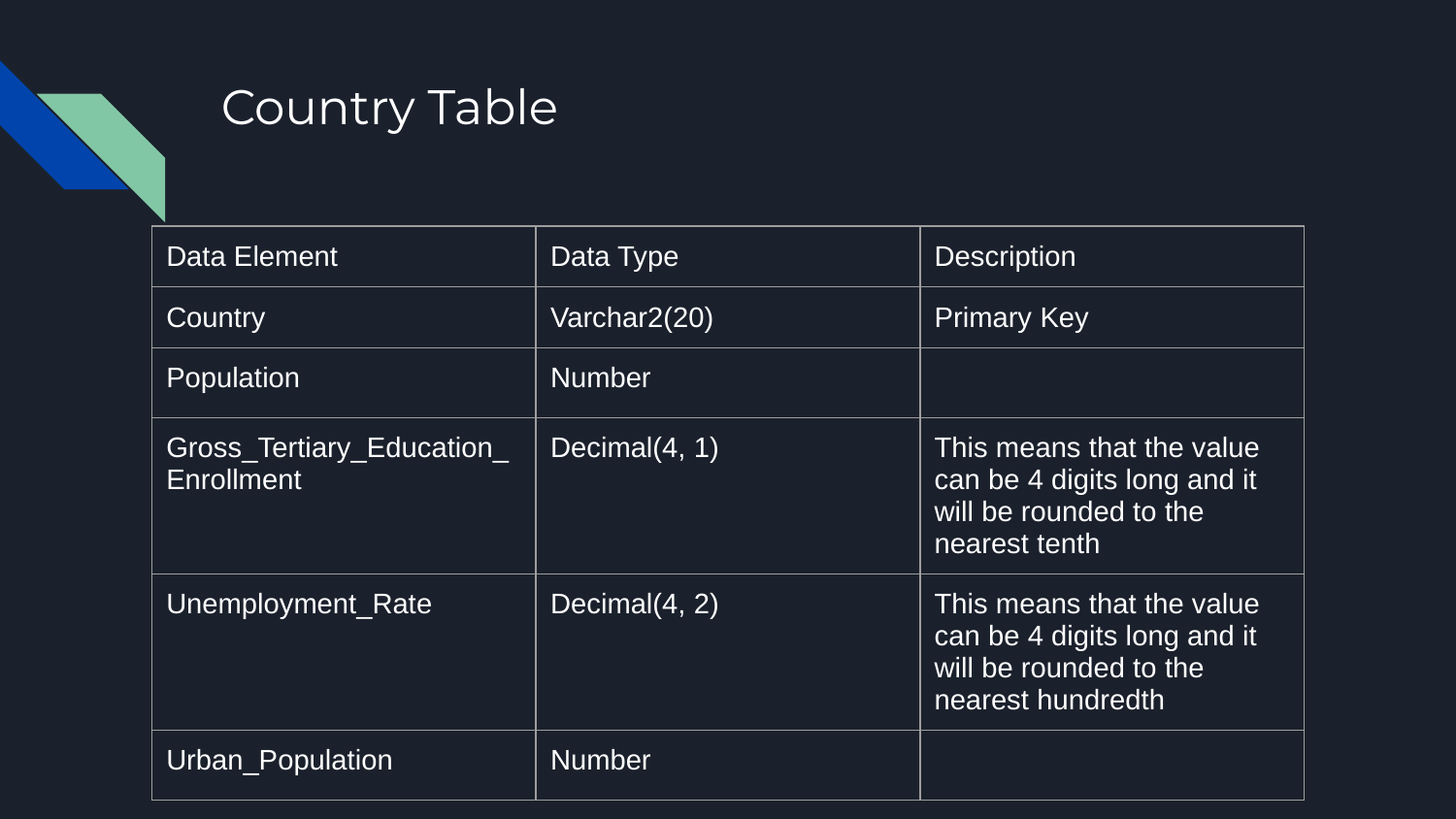

# Country Table
| Data Element | Data Type | Description |
| --- | --- | --- |
| Country | Varchar2(20) | Primary Key |
| Population | Number |  |
| Gross\_Tertiary\_Education\_Enrollment | Decimal(4, 1) | This means that the value can be 4 digits long and it will be rounded to the nearest tenth |
| Unemployment\_Rate | Decimal(4, 2) | This means that the value can be 4 digits long and it will be rounded to the nearest hundredth |
| Urban\_Population | Number |  |